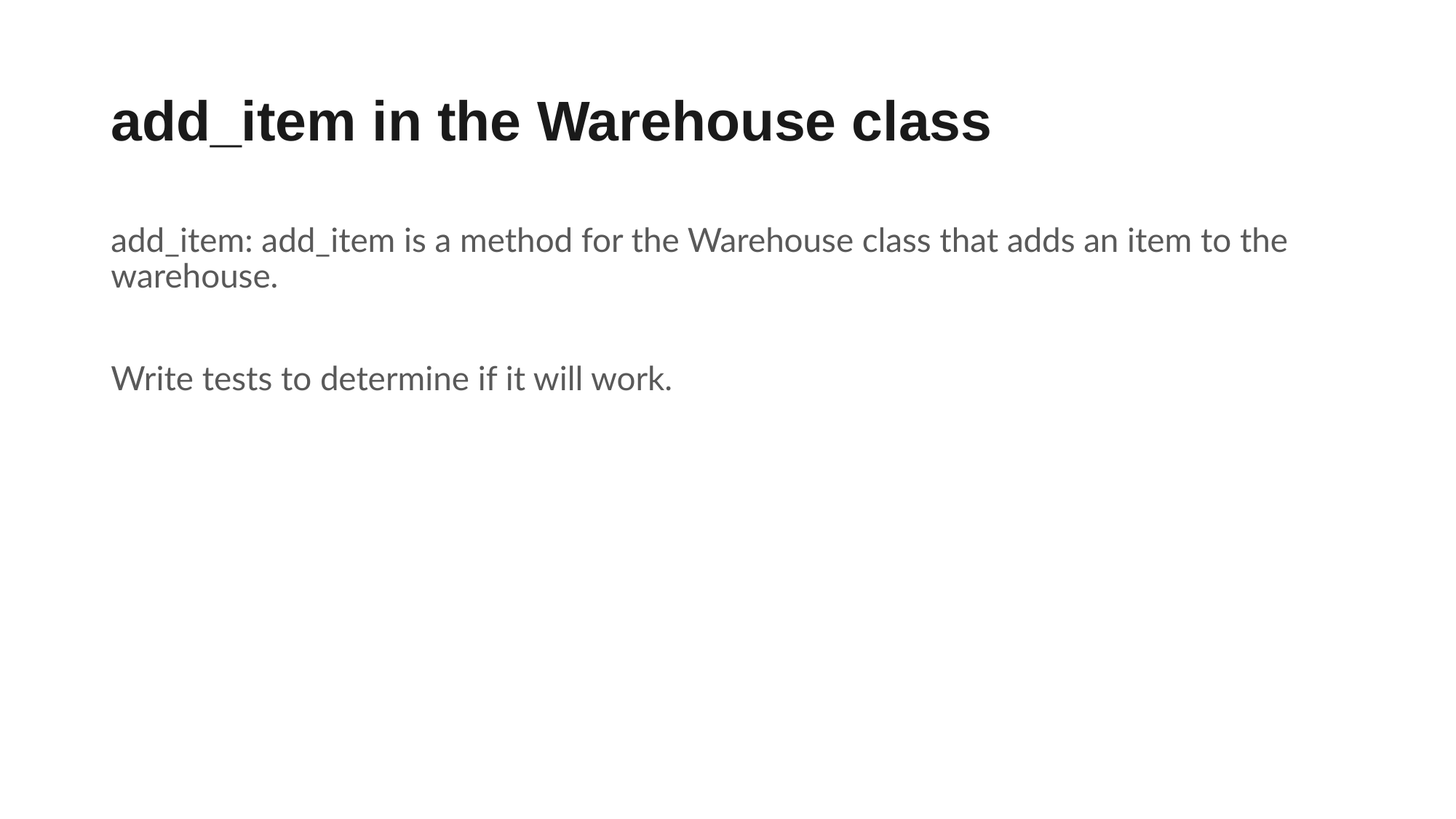

# add_item in the Warehouse class
add_item: add_item is a method for the Warehouse class that adds an item to the warehouse.

Write tests to determine if it will work.